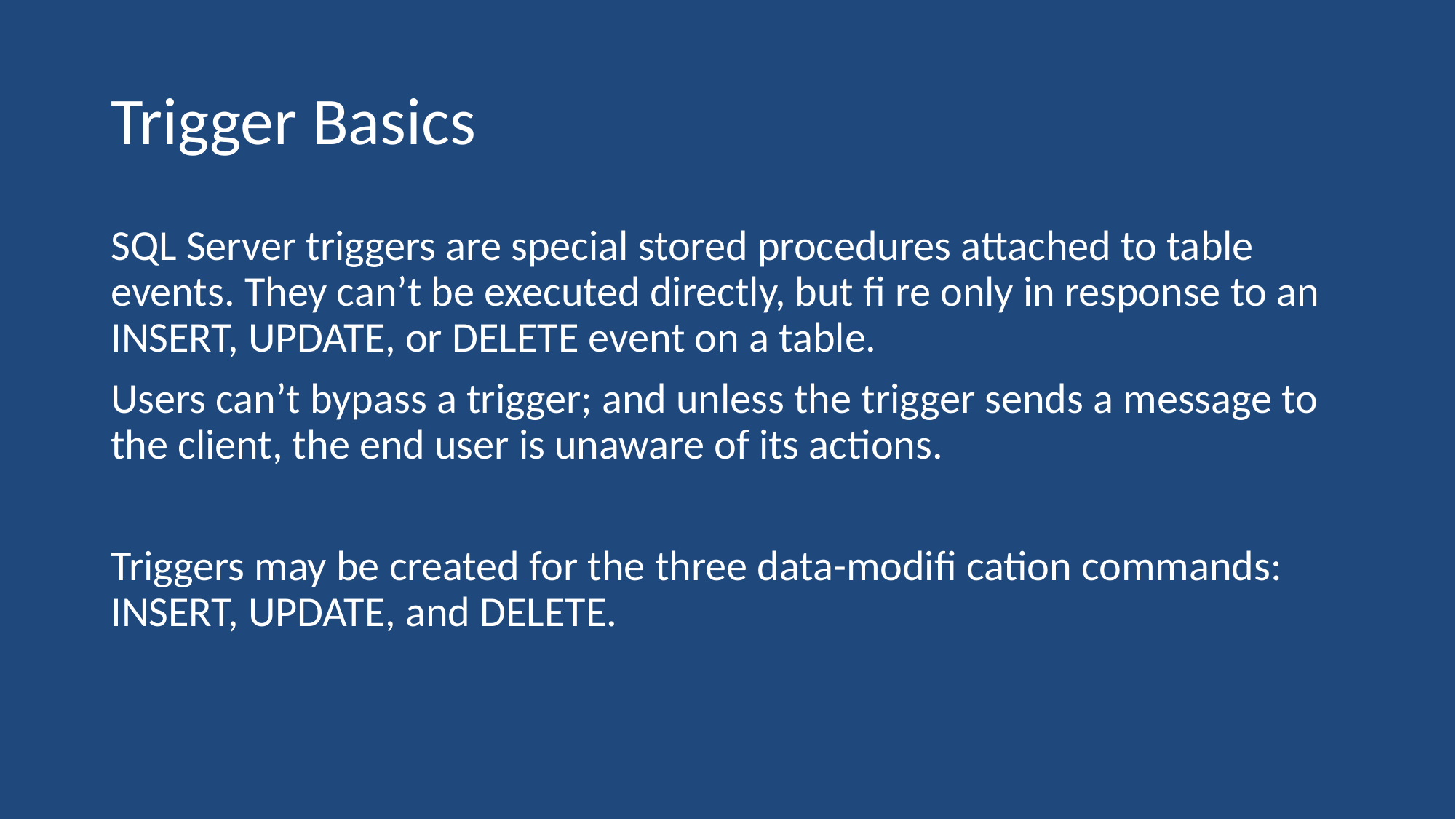

# Trigger Basics
SQL Server triggers are special stored procedures attached to table events. They can’t be executed directly, but fi re only in response to an INSERT, UPDATE, or DELETE event on a table.
Users can’t bypass a trigger; and unless the trigger sends a message to the client, the end user is unaware of its actions.

Triggers may be created for the three data-modifi cation commands: INSERT, UPDATE, and DELETE.